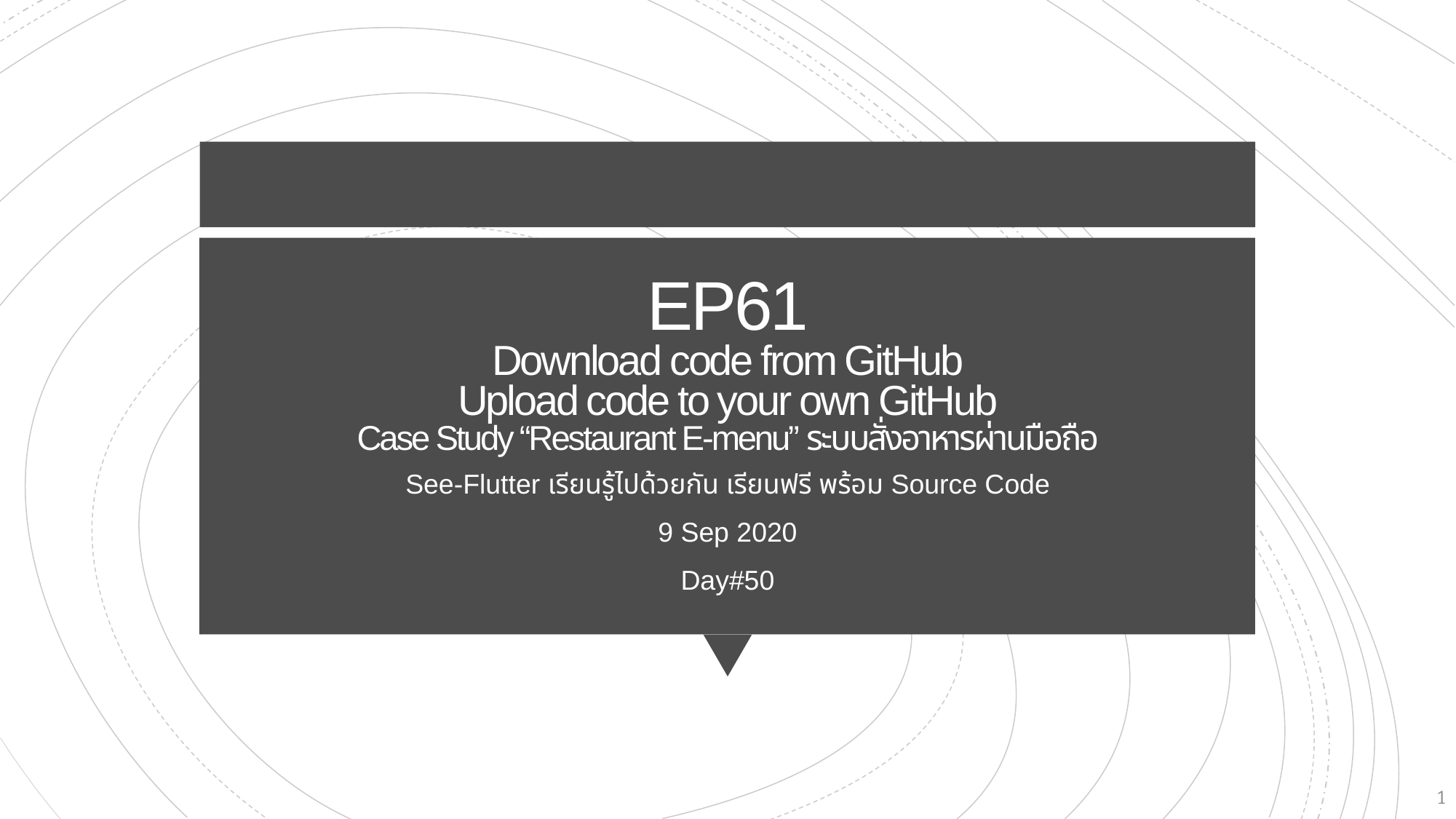

# EP61 Download code from GitHub Upload code to your own GitHub Case Study “Restaurant E-menu” ระบบสั่งอาหารผ่านมือถือ
See-Flutter เรียนรู้ไปด้วยกัน เรียนฟรี พร้อม Source Code
9 Sep 2020
Day#50
1